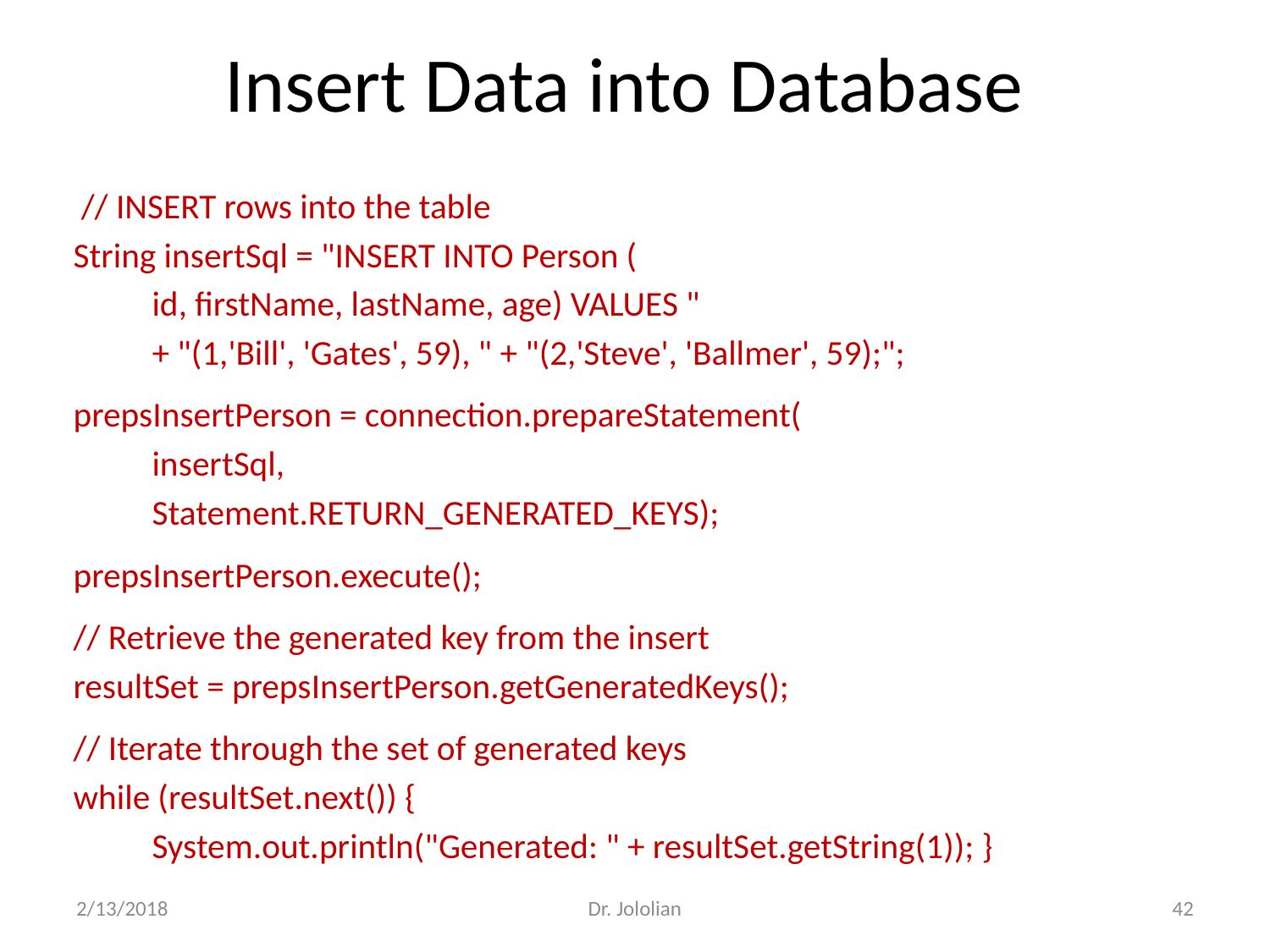

# Insert Data into Database
 // INSERT rows into the table
String insertSql = "INSERT INTO Person (
	id, firstName, lastName, age) VALUES "
	+ "(1,'Bill', 'Gates', 59), " + "(2,'Steve', 'Ballmer', 59);";
prepsInsertPerson = connection.prepareStatement(
	insertSql,
	Statement.RETURN_GENERATED_KEYS);
prepsInsertPerson.execute();
// Retrieve the generated key from the insert
resultSet = prepsInsertPerson.getGeneratedKeys();
// Iterate through the set of generated keys
while (resultSet.next()) {
	System.out.println("Generated: " + resultSet.getString(1)); }
2/13/2018
Dr. Jololian
42